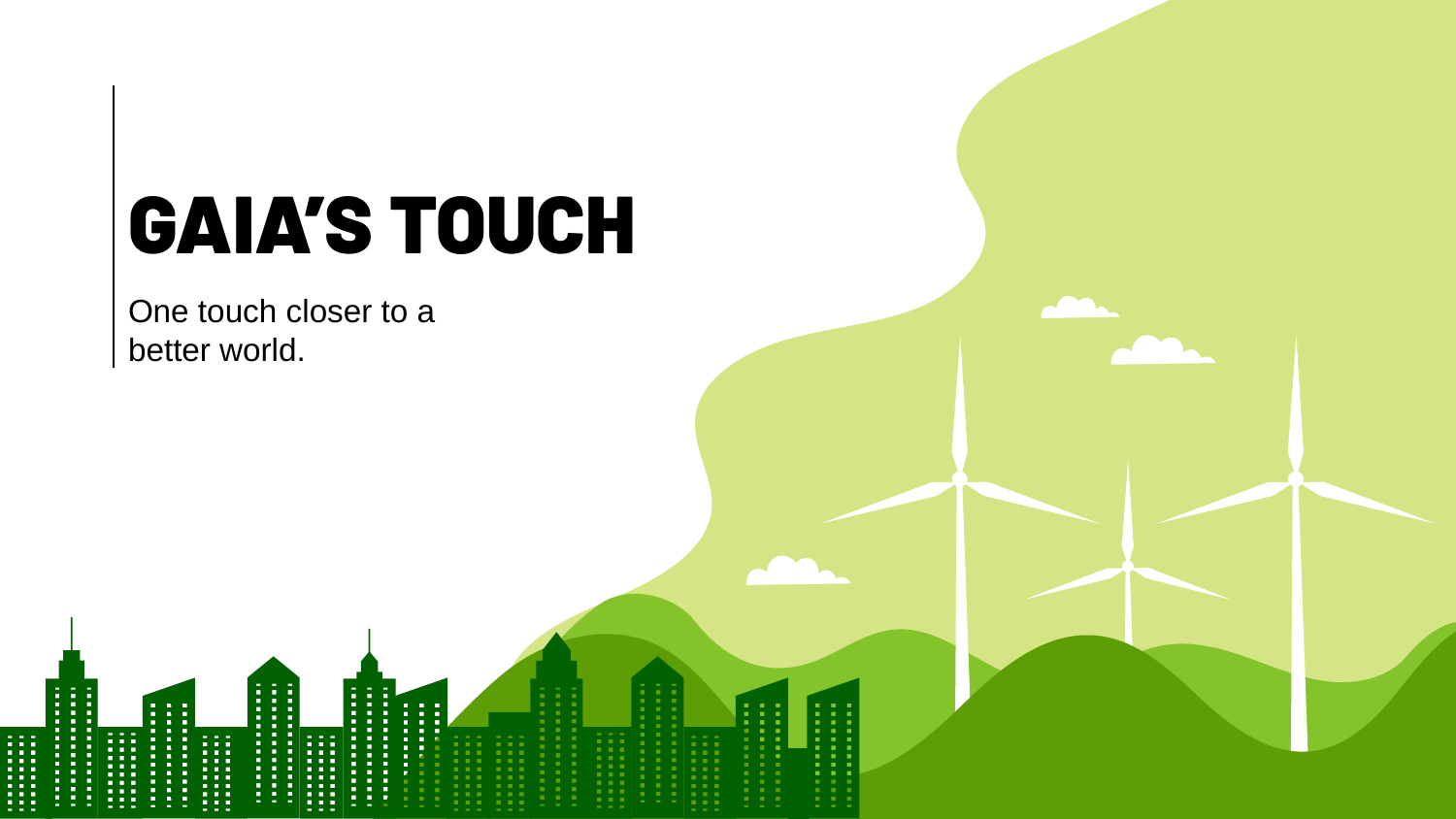

# GAIA’S TOUCH
One touch closer to a better world.